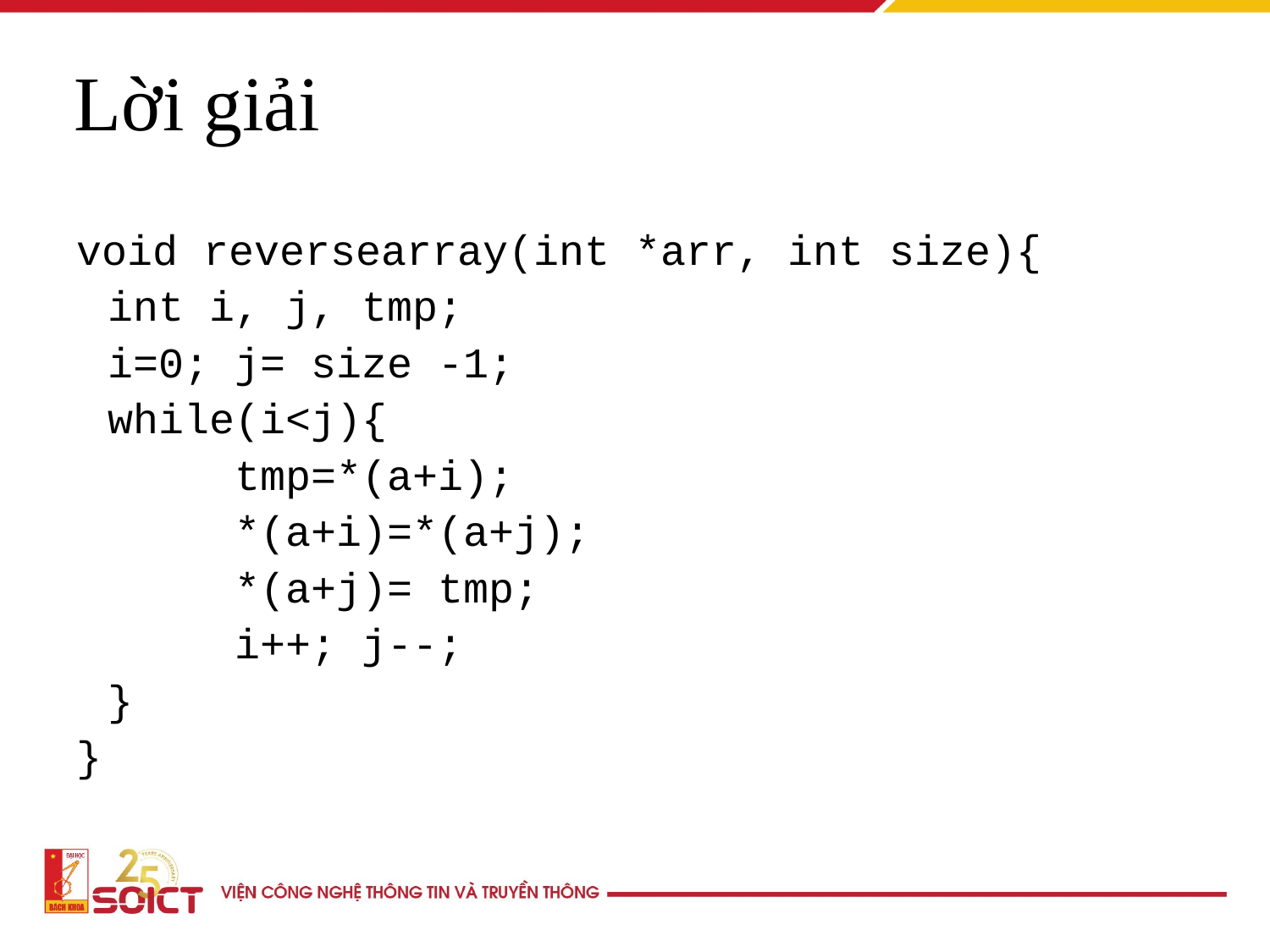

Lời giải
void reversearray(int *arr, int size){
	int i, j, tmp;
	i=0; j= size -1;
	while(i<j){
		tmp=*(a+i);
		*(a+i)=*(a+j);
		*(a+j)= tmp;
		i++; j--;
	}
}